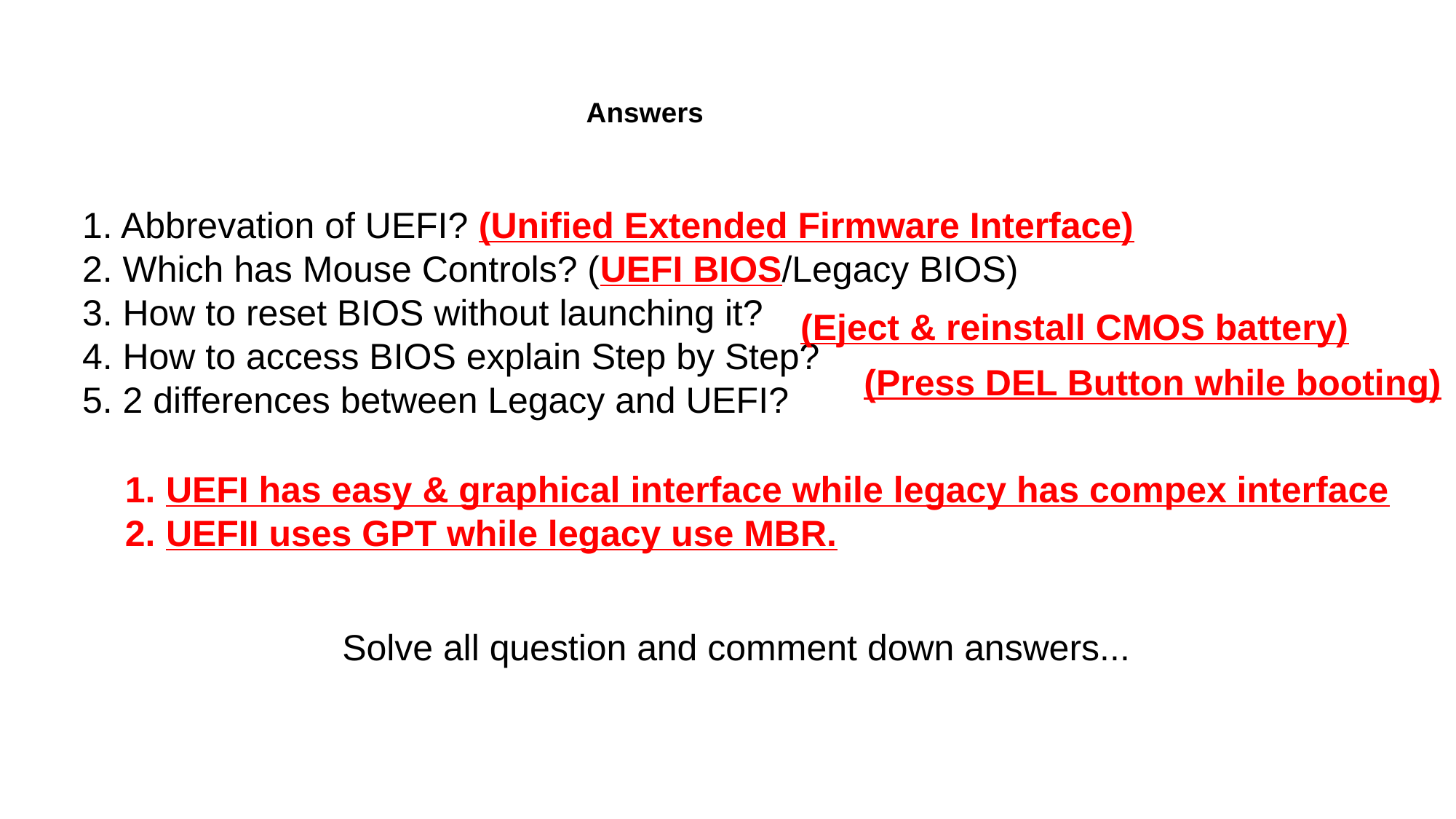

Answers
1. Abbrevation of UEFI? (Unified Extended Firmware Interface)
2. Which has Mouse Controls? (UEFI BIOS/Legacy BIOS)
3. How to reset BIOS without launching it?
4. How to access BIOS explain Step by Step?
5. 2 differences between Legacy and UEFI?

(Eject & reinstall CMOS battery)
(Press DEL Button while booting)
UEFI has easy & graphical interface while legacy has compex interface
UEFII uses GPT while legacy use MBR.
Solve all question and comment down answers...